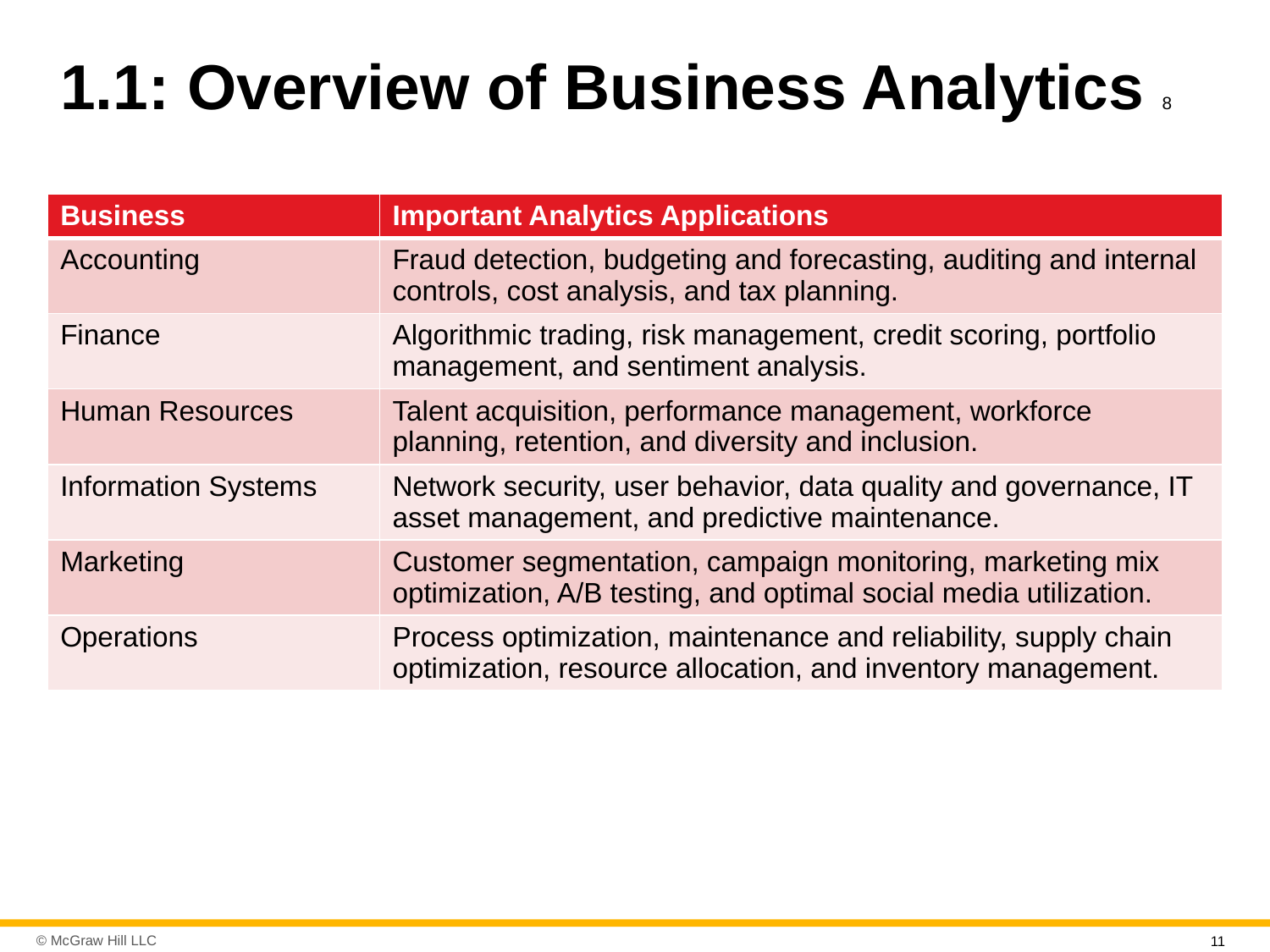

# 1.1: Overview of Business Analytics 8
| Business | Important Analytics Applications |
| --- | --- |
| Accounting | Fraud detection, budgeting and forecasting, auditing and internal controls, cost analysis, and tax planning. |
| Finance | Algorithmic trading, risk management, credit scoring, portfolio management, and sentiment analysis. |
| Human Resources | Talent acquisition, performance management, workforce planning, retention, and diversity and inclusion. |
| Information Systems | Network security, user behavior, data quality and governance, IT asset management, and predictive maintenance. |
| Marketing | Customer segmentation, campaign monitoring, marketing mix optimization, A/B testing, and optimal social media utilization. |
| Operations | Process optimization, maintenance and reliability, supply chain optimization, resource allocation, and inventory management. |
11